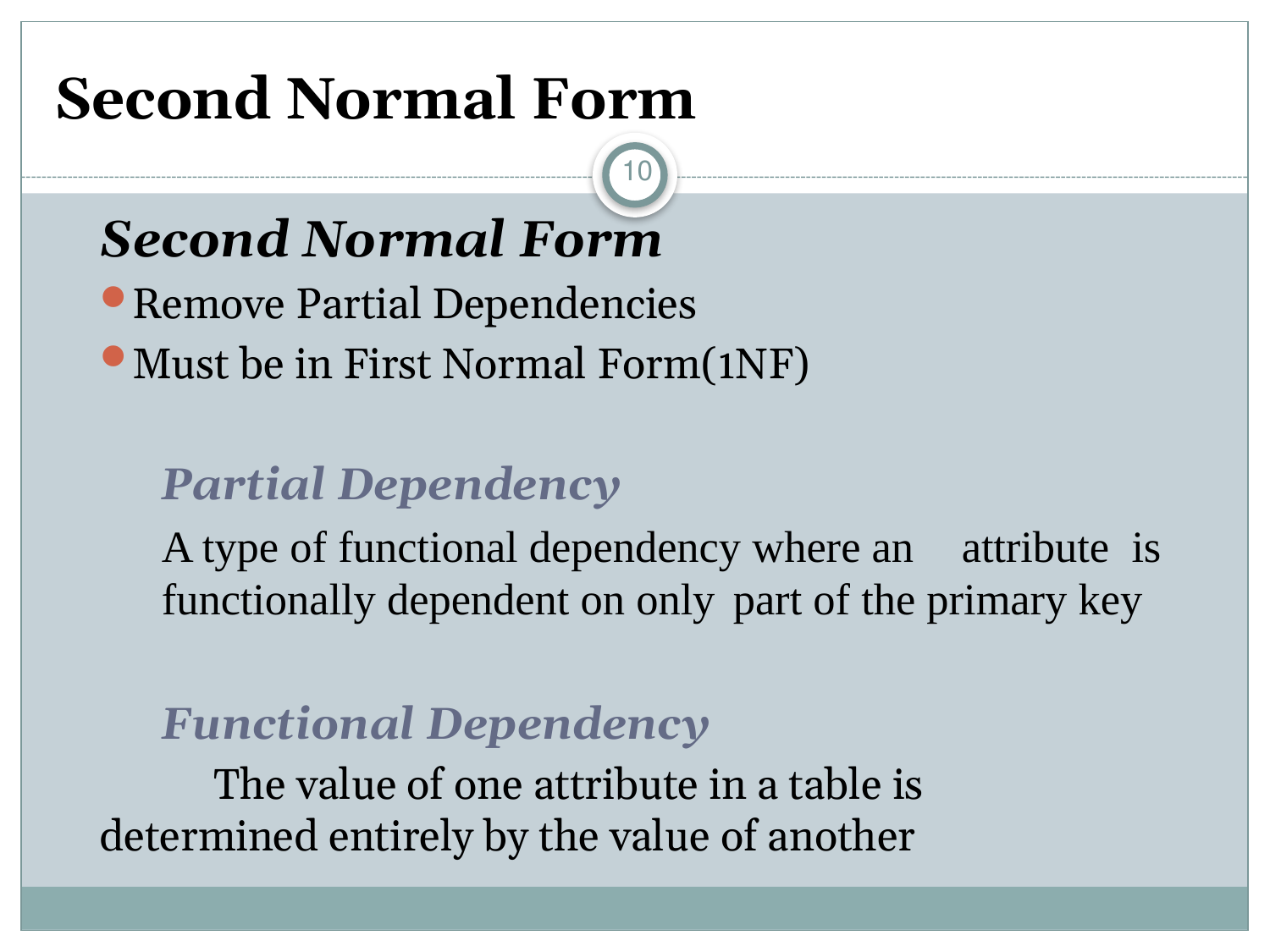

# Second Normal Form
10
Second Normal Form
Remove Partial Dependencies
Must be in First Normal Form(1NF)

Partial Dependency
	A type of functional dependency where an 	attribute  is functionally dependent on only 	part of the primary key

Functional Dependency
	The value of one attribute in a table is    	determined entirely by the value of another